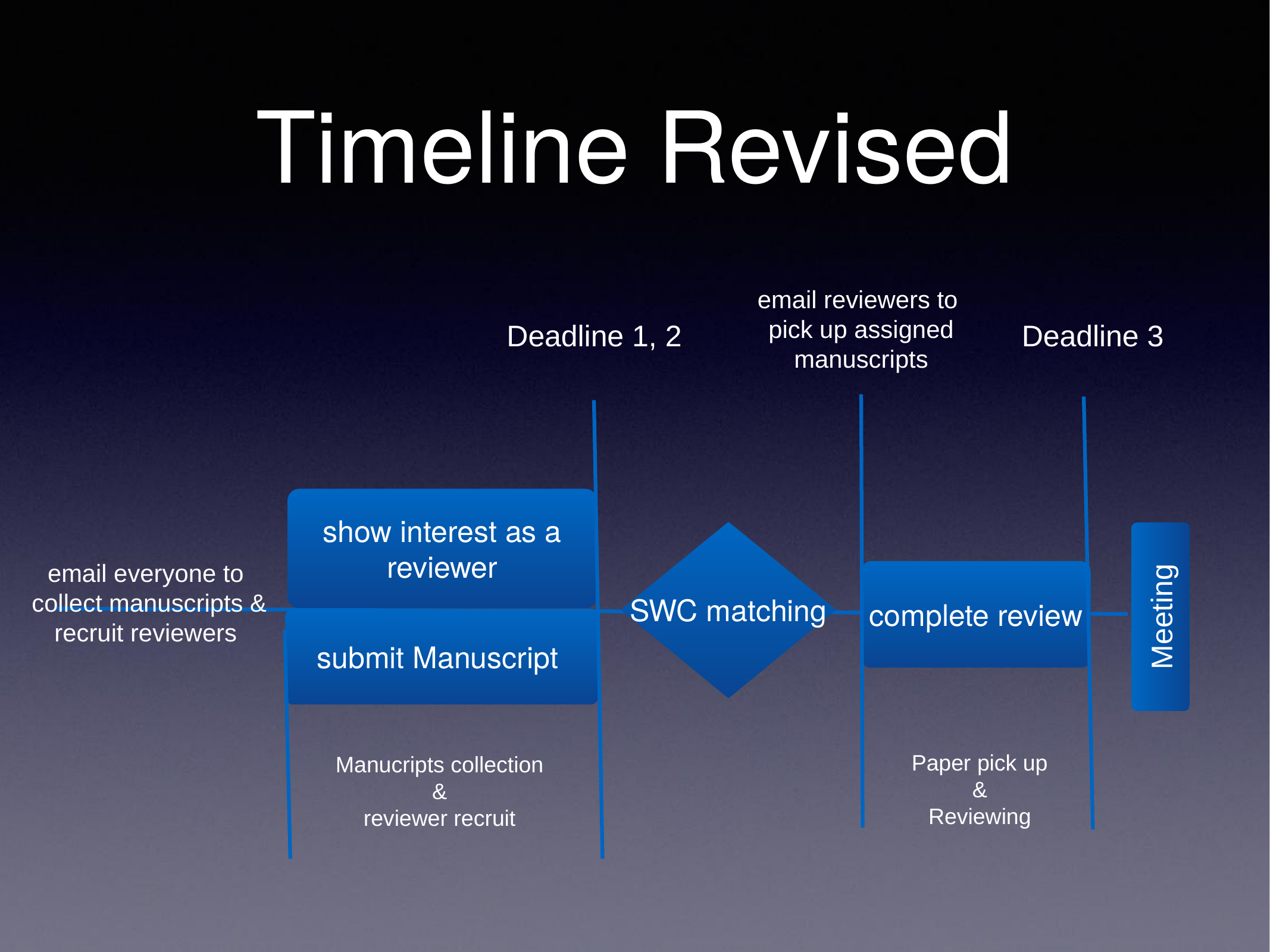

# Timeline Revised
email reviewers to
pick up assigned manuscripts
Deadline 1, 2
Deadline 3
show interest as a reviewer
SWC matching
email everyone to
collect manuscripts & recruit reviewers
complete review
Meeting
submit Manuscript
Paper pick up
&
Reviewing
Manucripts collection
&
reviewer recruit